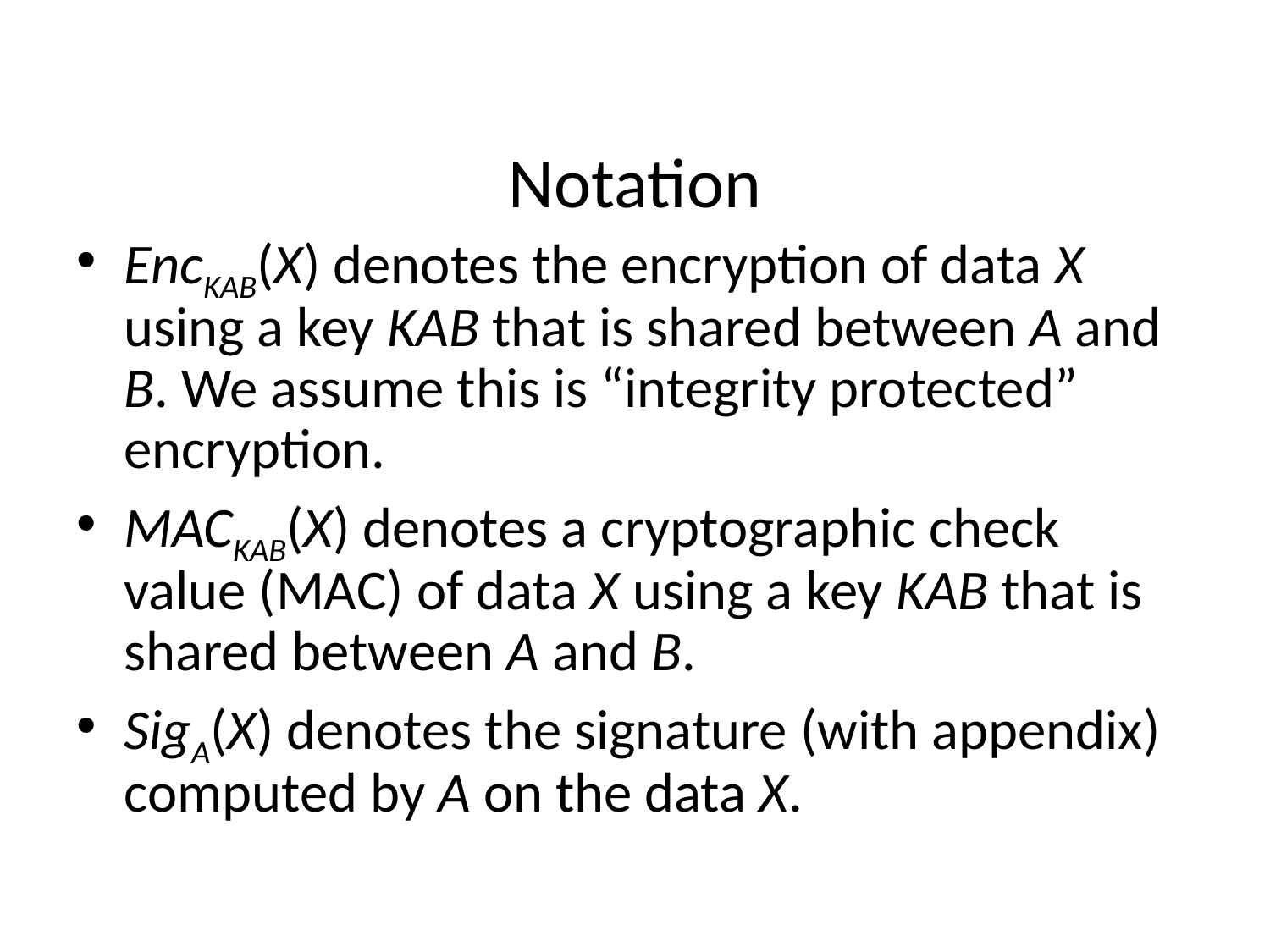

# Notation
EncKAB(X) denotes the encryption of data X using a key KAB that is shared between A and B. We assume this is “integrity protected” encryption.
MACKAB(X) denotes a cryptographic check value (MAC) of data X using a key KAB that is shared between A and B.
SigA(X) denotes the signature (with appendix) computed by A on the data X.